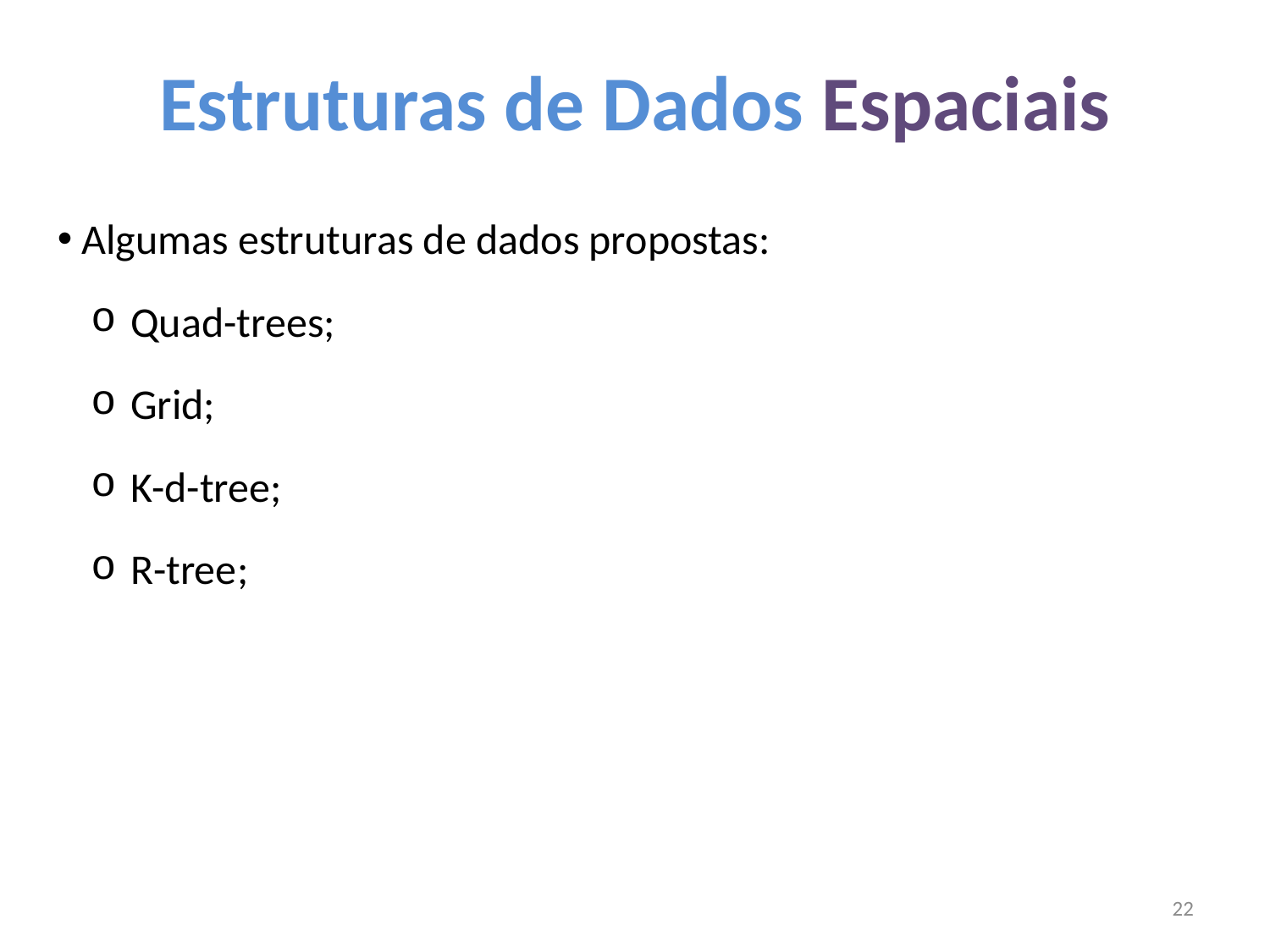

# Estruturas de Dados Espaciais
 Algumas estruturas de dados propostas:
 Quad-trees;
 Grid;
 K-d-tree;
 R-tree;
22